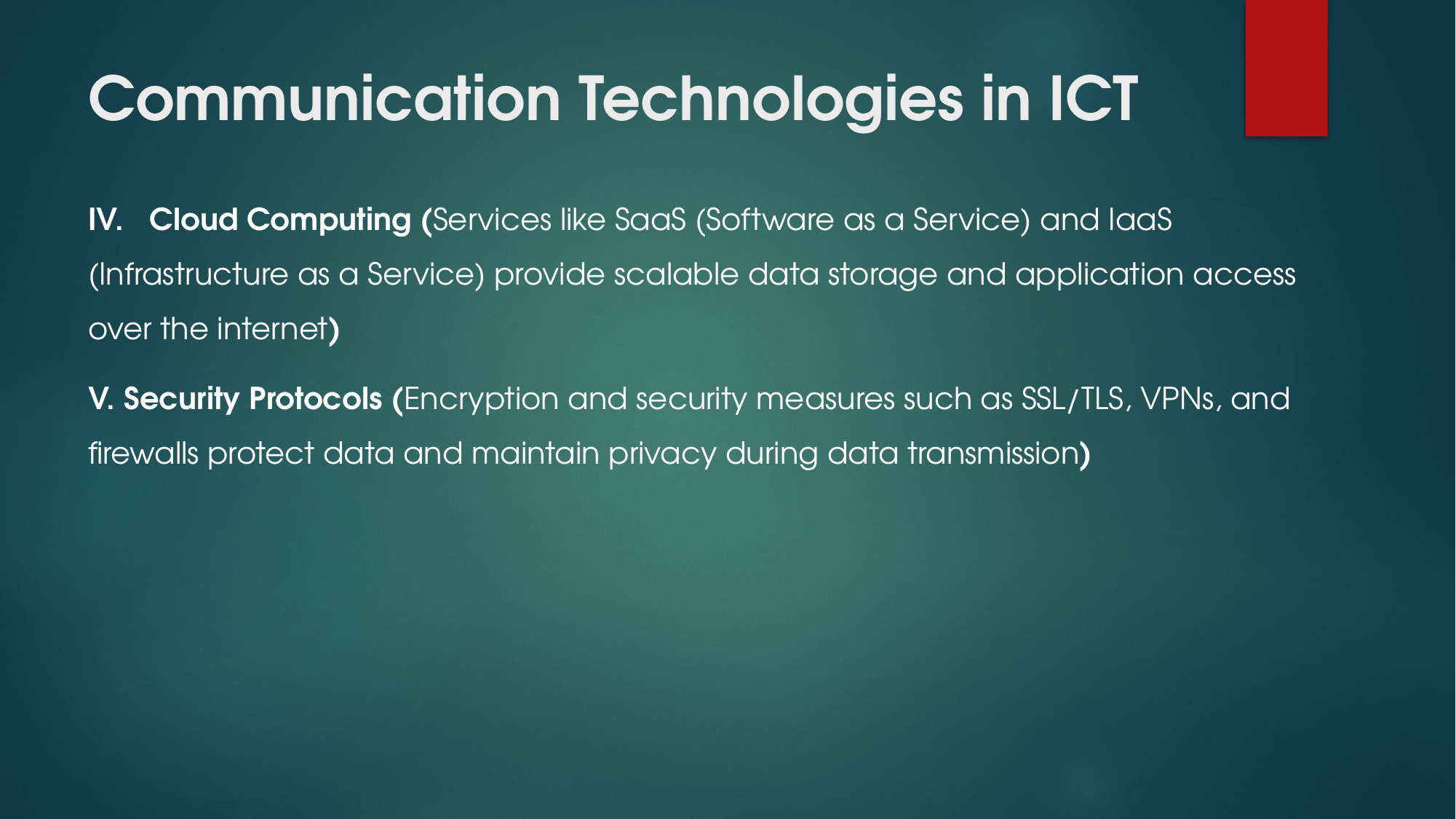

# Communication Technologies in ICT
IV.   Cloud Computing (Services like SaaS (Software as a Service) and IaaS (Infrastructure as a Service) provide scalable data storage and application access over the internet)
V. Security Protocols (Encryption and security measures such as SSL/TLS, VPNs, and firewalls protect data and maintain privacy during data transmission)